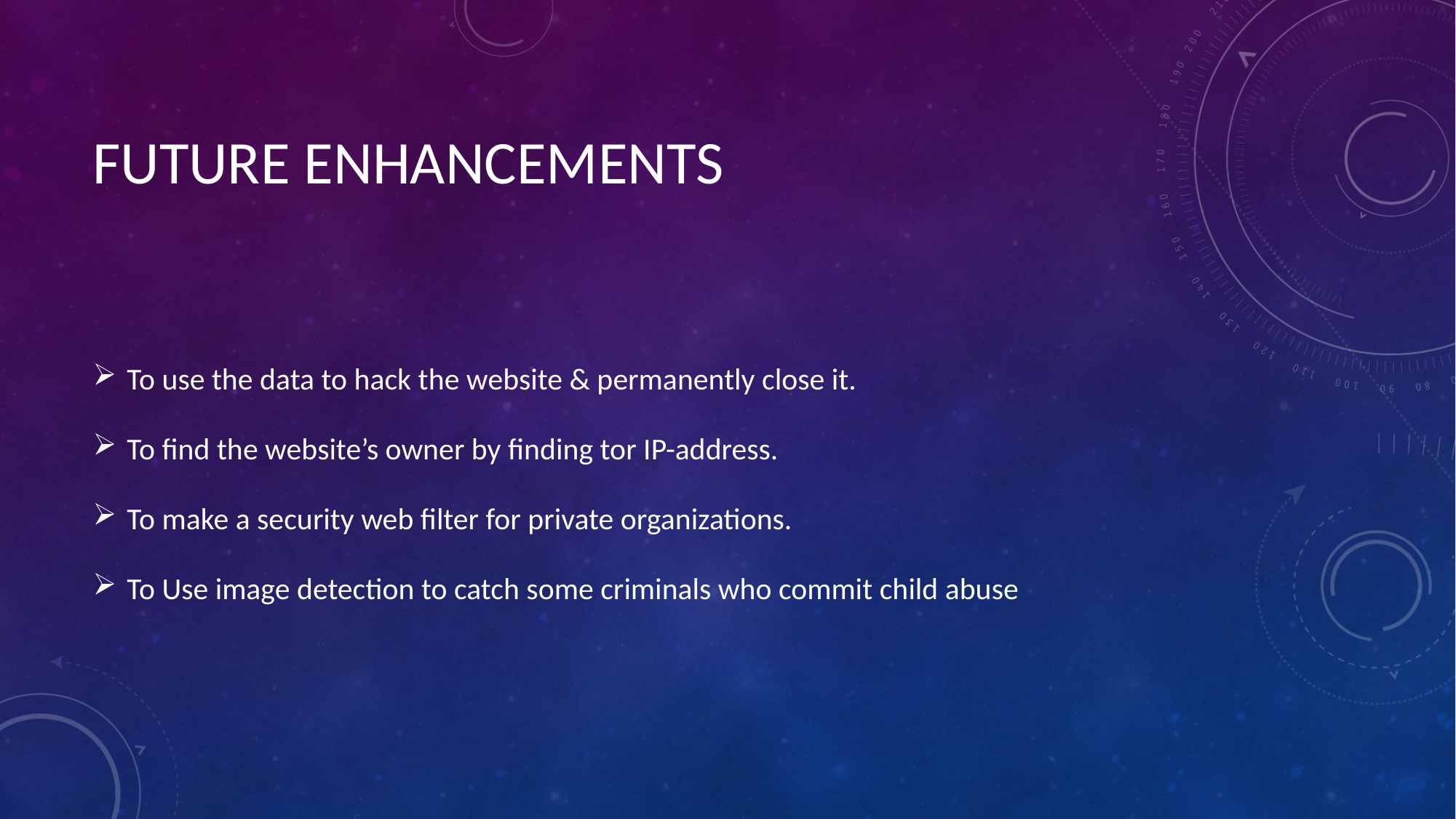

# Future Enhancements
To use the data to hack the website & permanently close it.
To find the website’s owner by finding tor IP-address.
To make a security web filter for private organizations.
To Use image detection to catch some criminals who commit child abuse